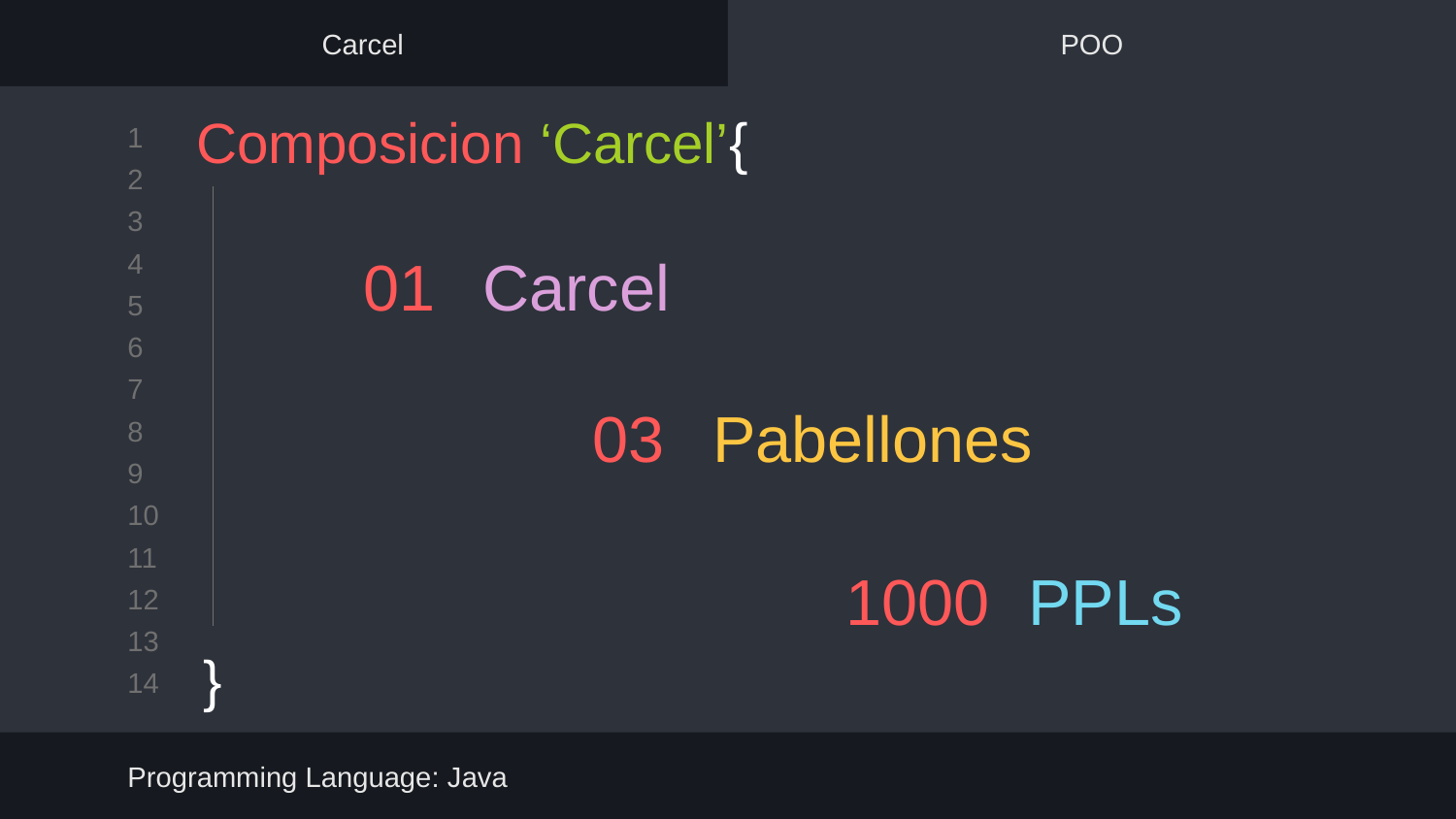

Carcel
POO
Composicion ‘Carcel’{
}
# 01
Carcel
03
Pabellones
1000
PPLs
Programming Language: Java